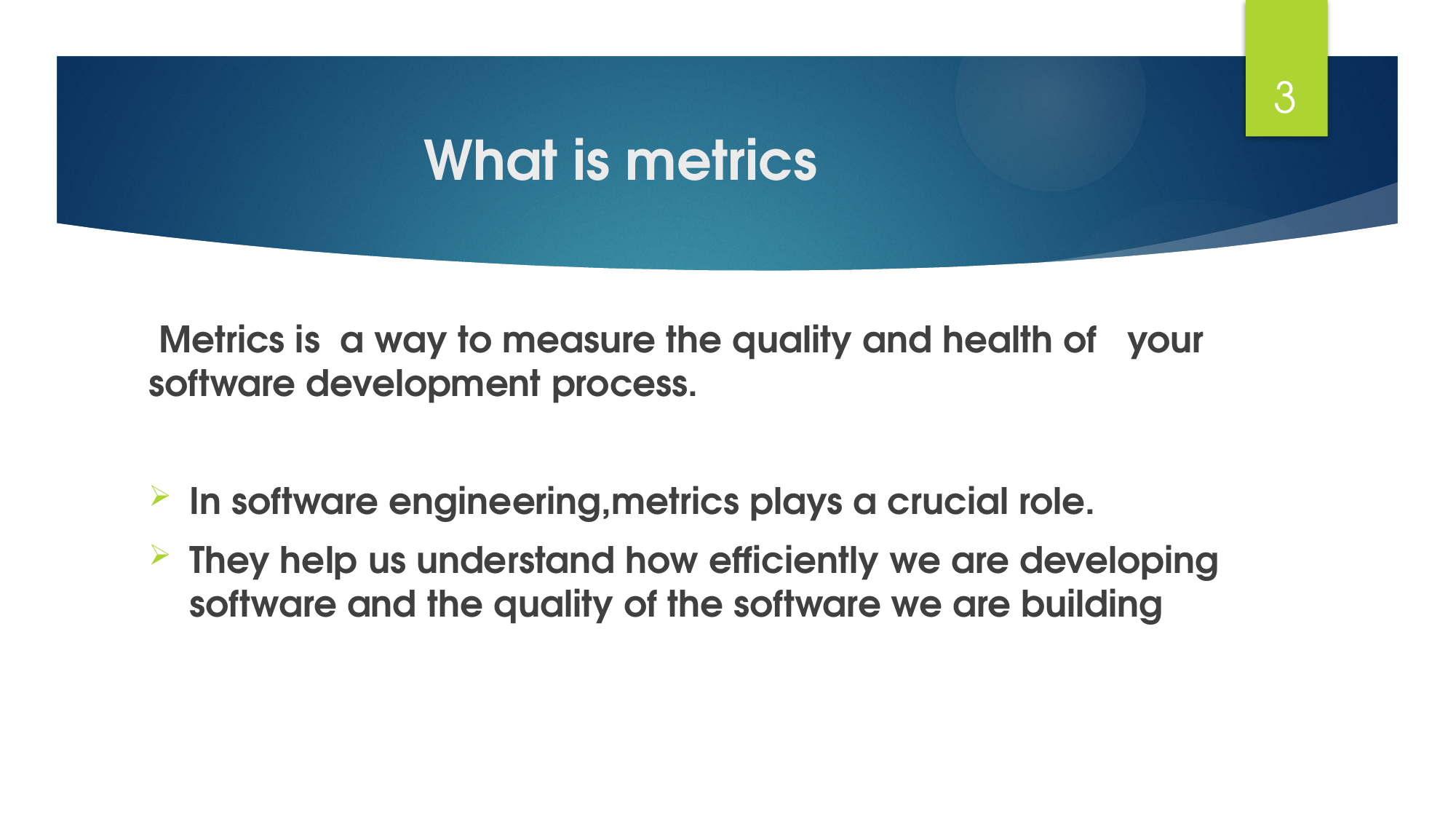

3
# What is metrics
 Metrics is  a way to measure the quality and health of   your software development process.

In software engineering,metrics plays a crucial role.
They help us understand how efficiently we are developing software and the quality of the software we are building